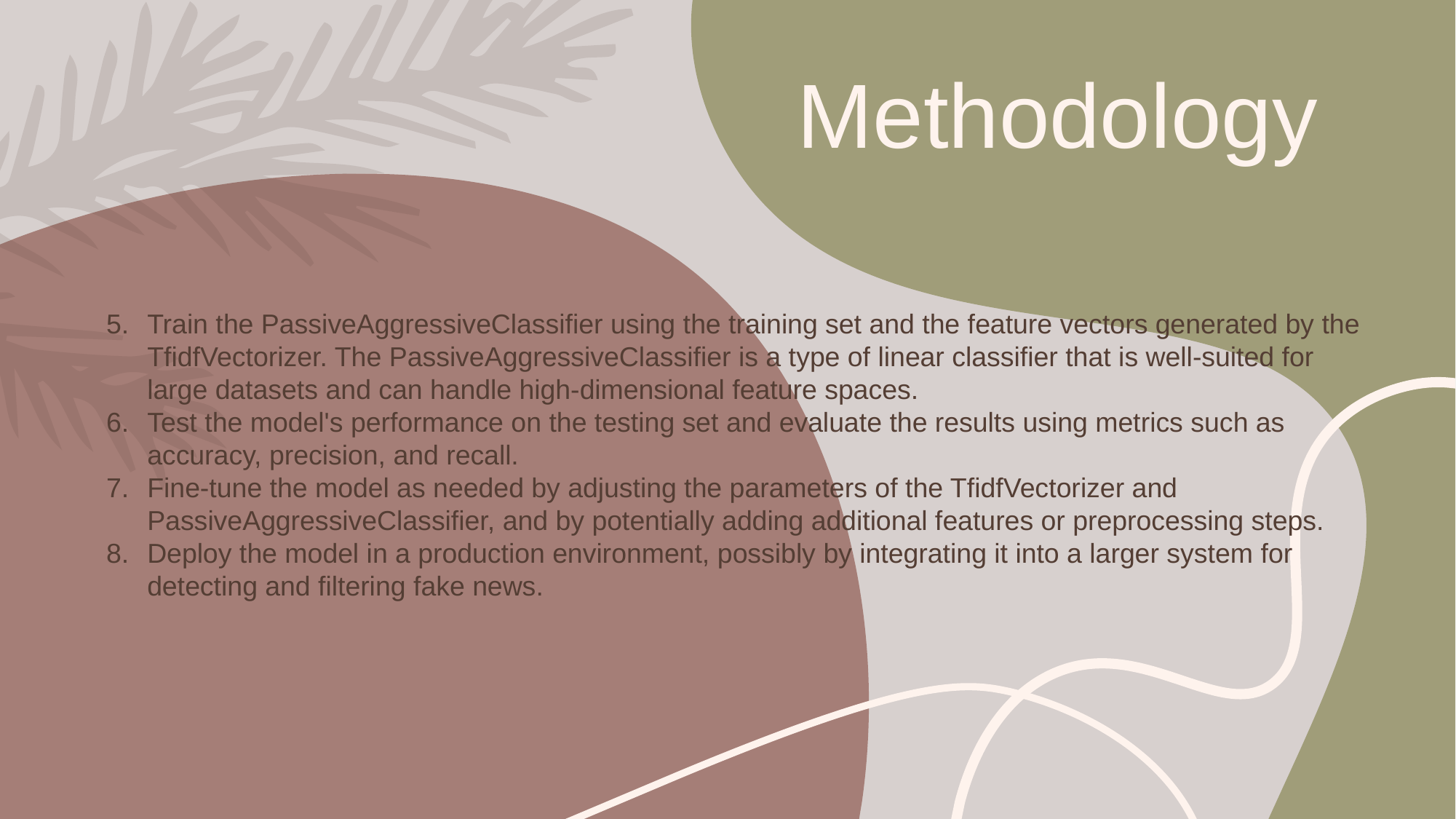

# Methodology
Train the PassiveAggressiveClassifier using the training set and the feature vectors generated by the TfidfVectorizer. The PassiveAggressiveClassifier is a type of linear classifier that is well-suited for large datasets and can handle high-dimensional feature spaces.
Test the model's performance on the testing set and evaluate the results using metrics such as accuracy, precision, and recall.
Fine-tune the model as needed by adjusting the parameters of the TfidfVectorizer and PassiveAggressiveClassifier, and by potentially adding additional features or preprocessing steps.
Deploy the model in a production environment, possibly by integrating it into a larger system for detecting and filtering fake news.